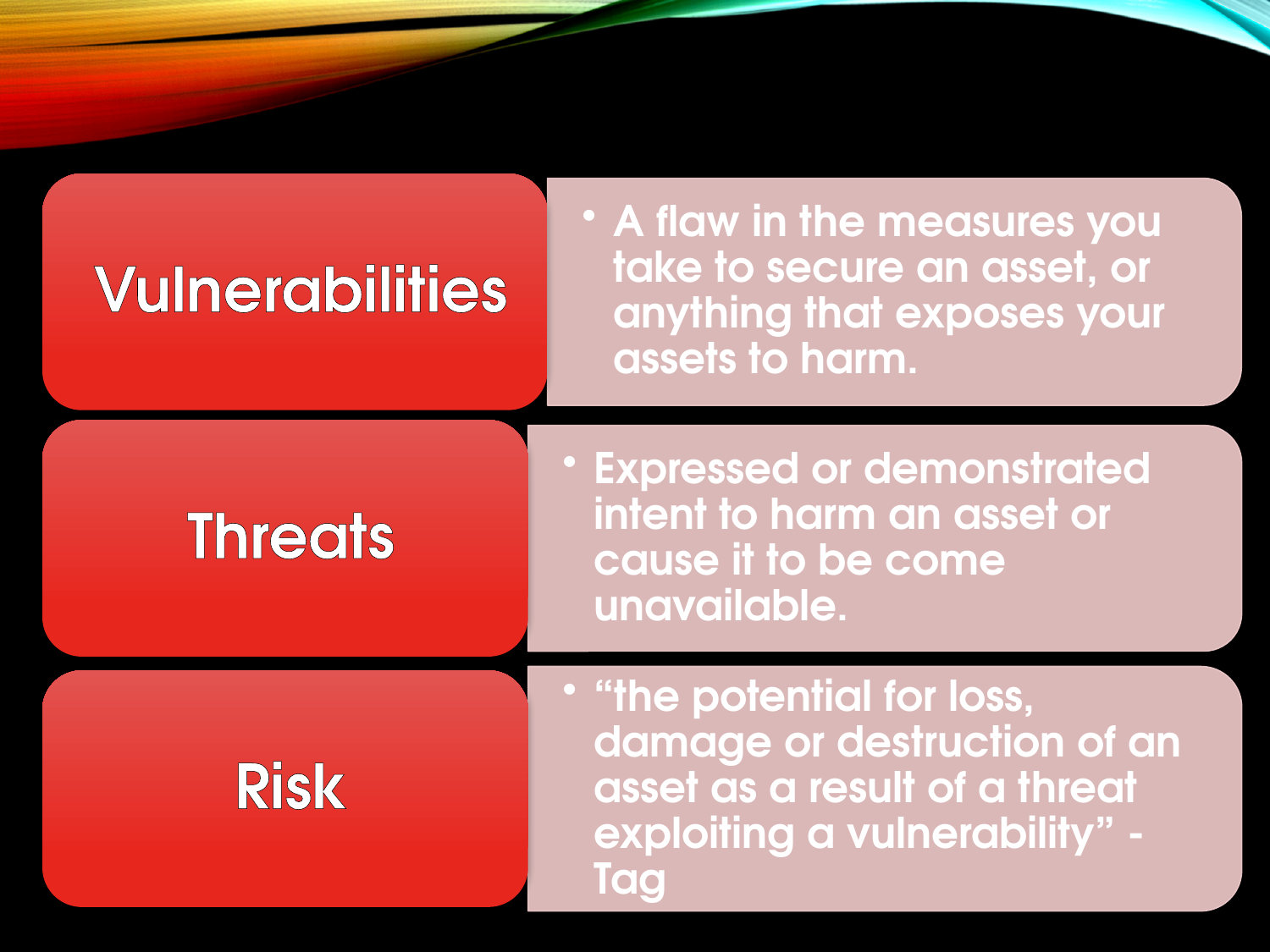

A flaw in the measures you take to secure an asset, or anything that exposes your assets to harm.
Vulnerabilities
Expressed or demonstrated intent to harm an asset or cause it to be come unavailable.
Threats
“the potential for loss, damage or destruction of an asset as a result of a threat exploiting a vulnerability” - Tag
Risk